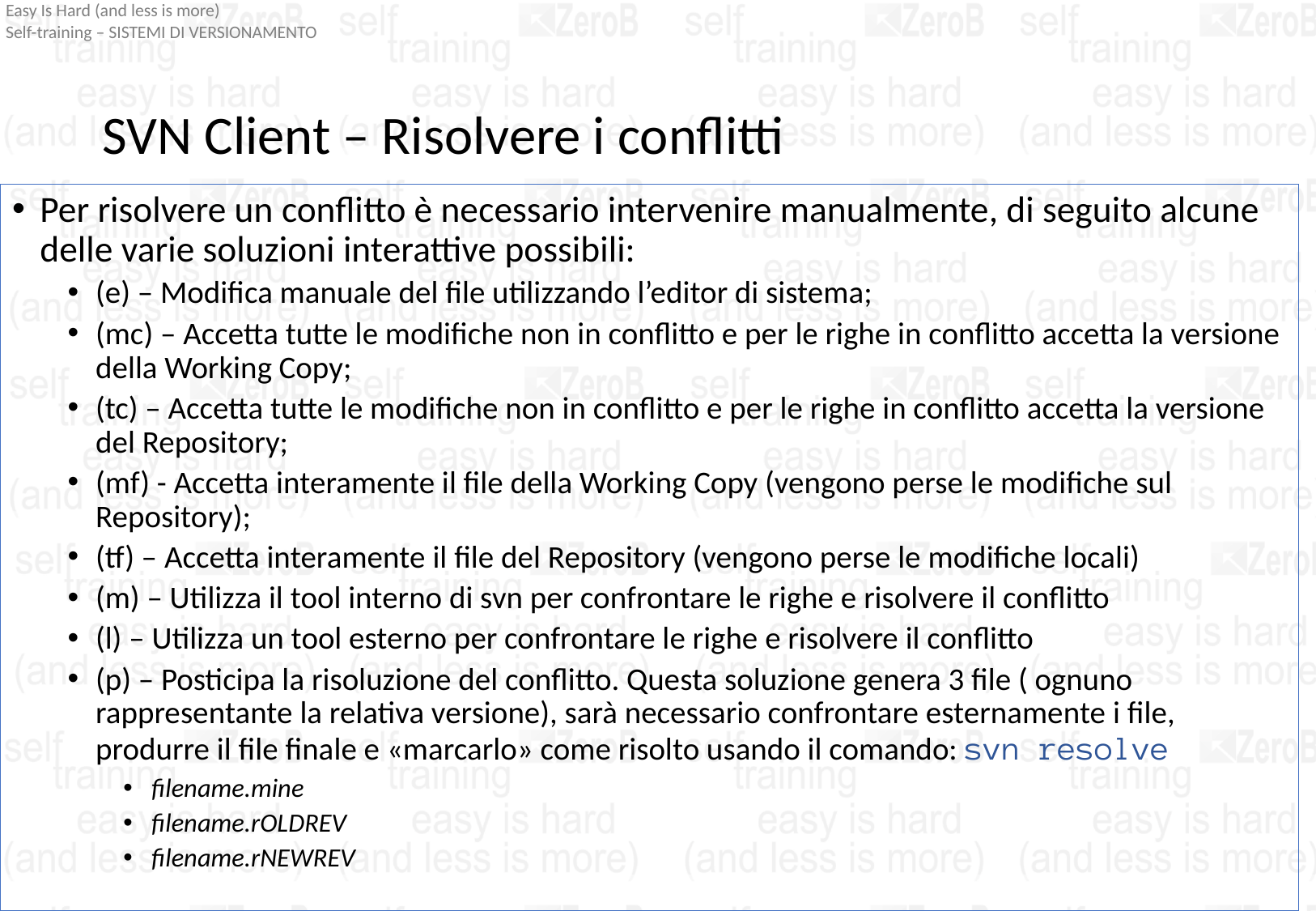

# SVN Client – Risolvere i conflitti
Per risolvere un conflitto è necessario intervenire manualmente, di seguito alcune delle varie soluzioni interattive possibili:
(e) – Modifica manuale del file utilizzando l’editor di sistema;
(mc) – Accetta tutte le modifiche non in conflitto e per le righe in conflitto accetta la versione della Working Copy;
(tc) – Accetta tutte le modifiche non in conflitto e per le righe in conflitto accetta la versione del Repository;
(mf) - Accetta interamente il file della Working Copy (vengono perse le modifiche sul Repository);
(tf) – Accetta interamente il file del Repository (vengono perse le modifiche locali)
(m) – Utilizza il tool interno di svn per confrontare le righe e risolvere il conflitto
(l) – Utilizza un tool esterno per confrontare le righe e risolvere il conflitto
(p) – Posticipa la risoluzione del conflitto. Questa soluzione genera 3 file ( ognuno rappresentante la relativa versione), sarà necessario confrontare esternamente i file, produrre il file finale e «marcarlo» come risolto usando il comando: svn resolve
filename.mine
filename.rOLDREV
filename.rNEWREV